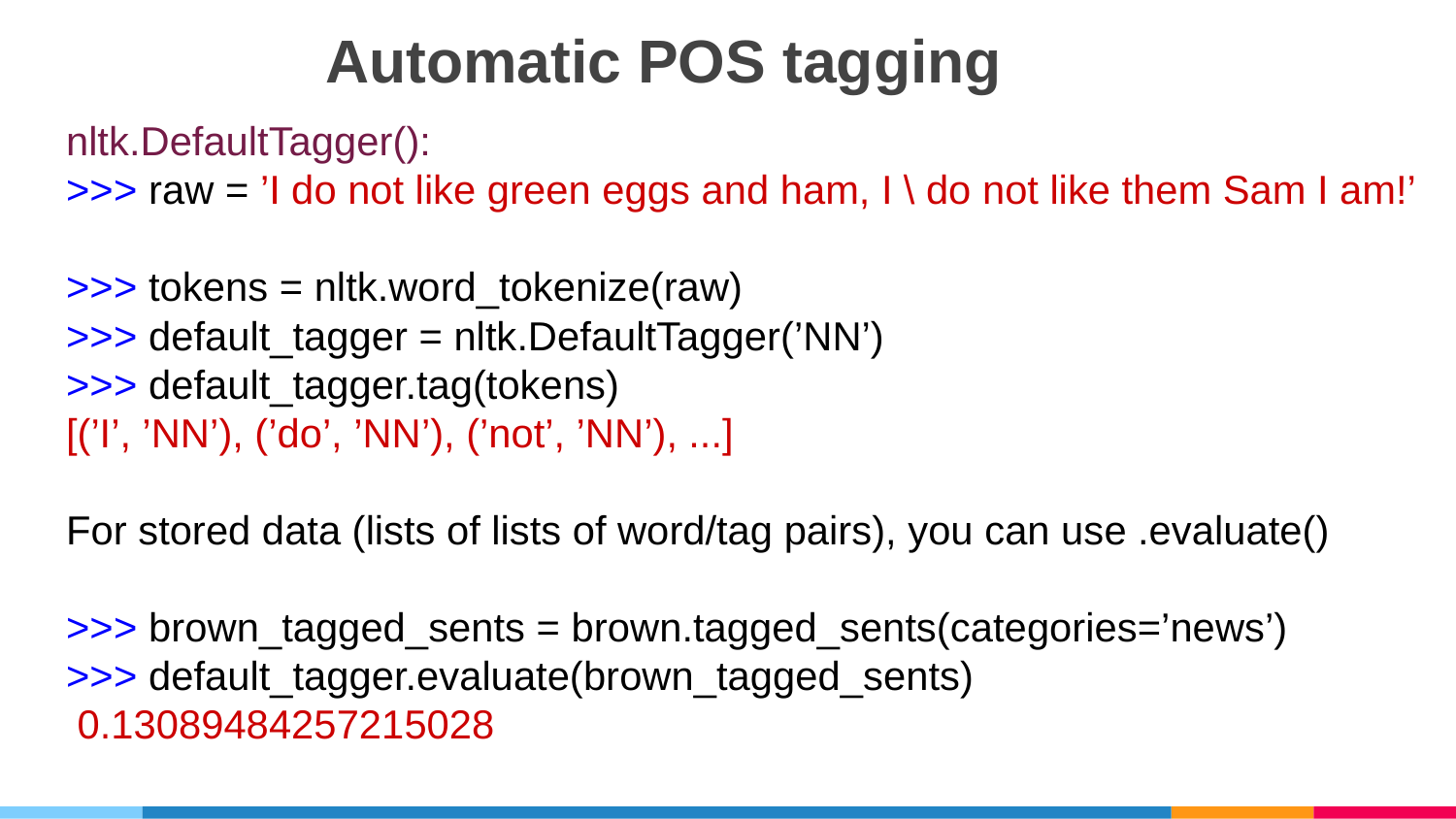

Automatic POS tagging
nltk.DefaultTagger():
>>> raw = ’I do not like green eggs and ham, I \ do not like them Sam I am!’

>>> tokens = nltk.word_tokenize(raw)
>>> default_tagger = nltk.DefaultTagger(’NN’)
>>> default_tagger.tag(tokens)
[(’I’, ’NN’), (’do’, ’NN’), (’not’, ’NN’), ...]

For stored data (lists of lists of word/tag pairs), you can use .evaluate()

>>> brown_tagged_sents = brown.tagged_sents(categories=’news’)
>>> default_tagger.evaluate(brown_tagged_sents)
 0.13089484257215028